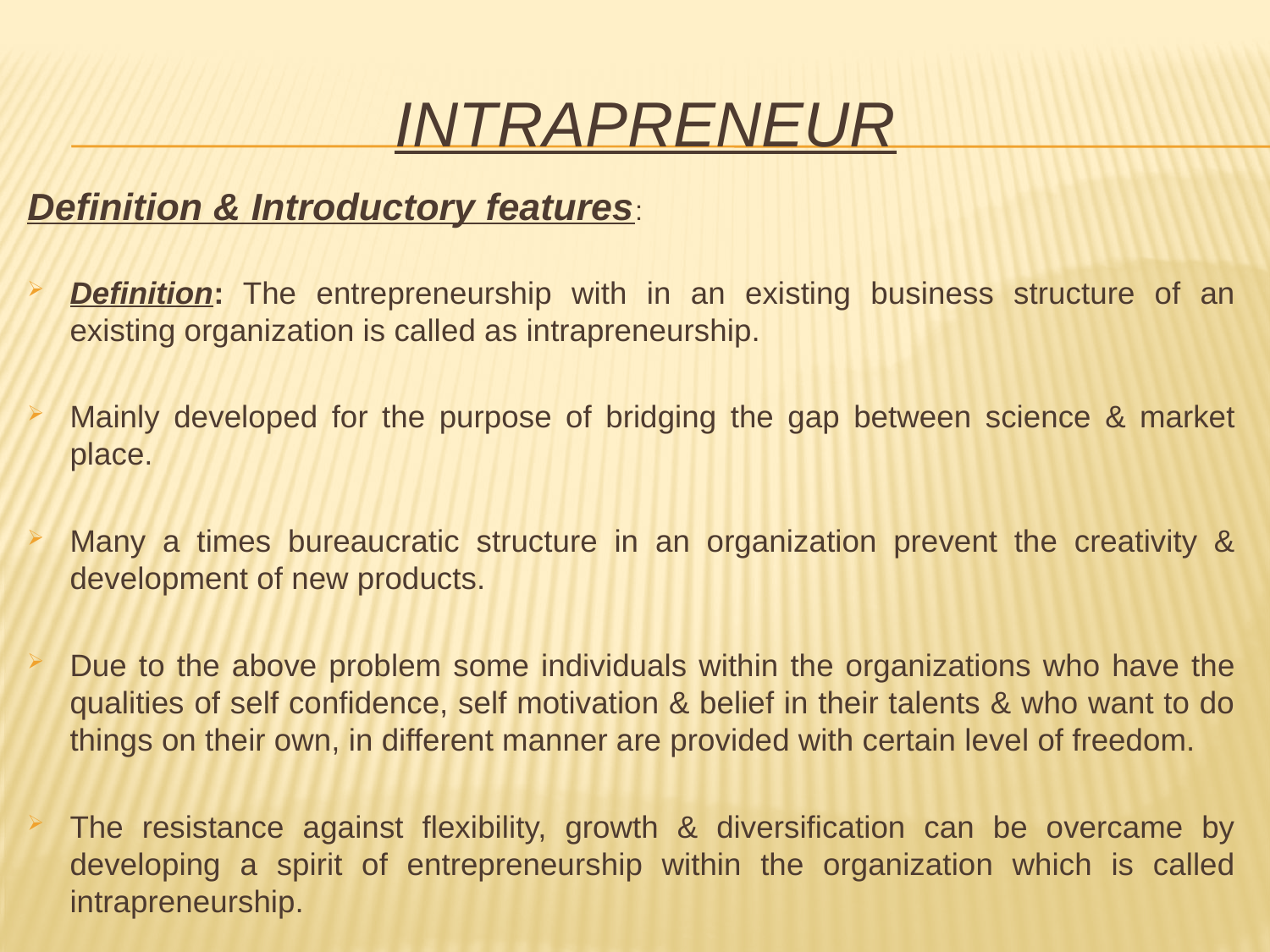

# intrapreneur
Definition & Introductory features:

Definition: The entrepreneurship with in an existing business structure of an existing organization is called as intrapreneurship.

Mainly developed for the purpose of bridging the gap between science & market place.

Many a times bureaucratic structure in an organization prevent the creativity & development of new products.

Due to the above problem some individuals within the organizations who have the qualities of self confidence, self motivation & belief in their talents & who want to do things on their own, in different manner are provided with certain level of freedom.

The resistance against flexibility, growth & diversification can be overcame by developing a spirit of entrepreneurship within the organization which is called intrapreneurship.